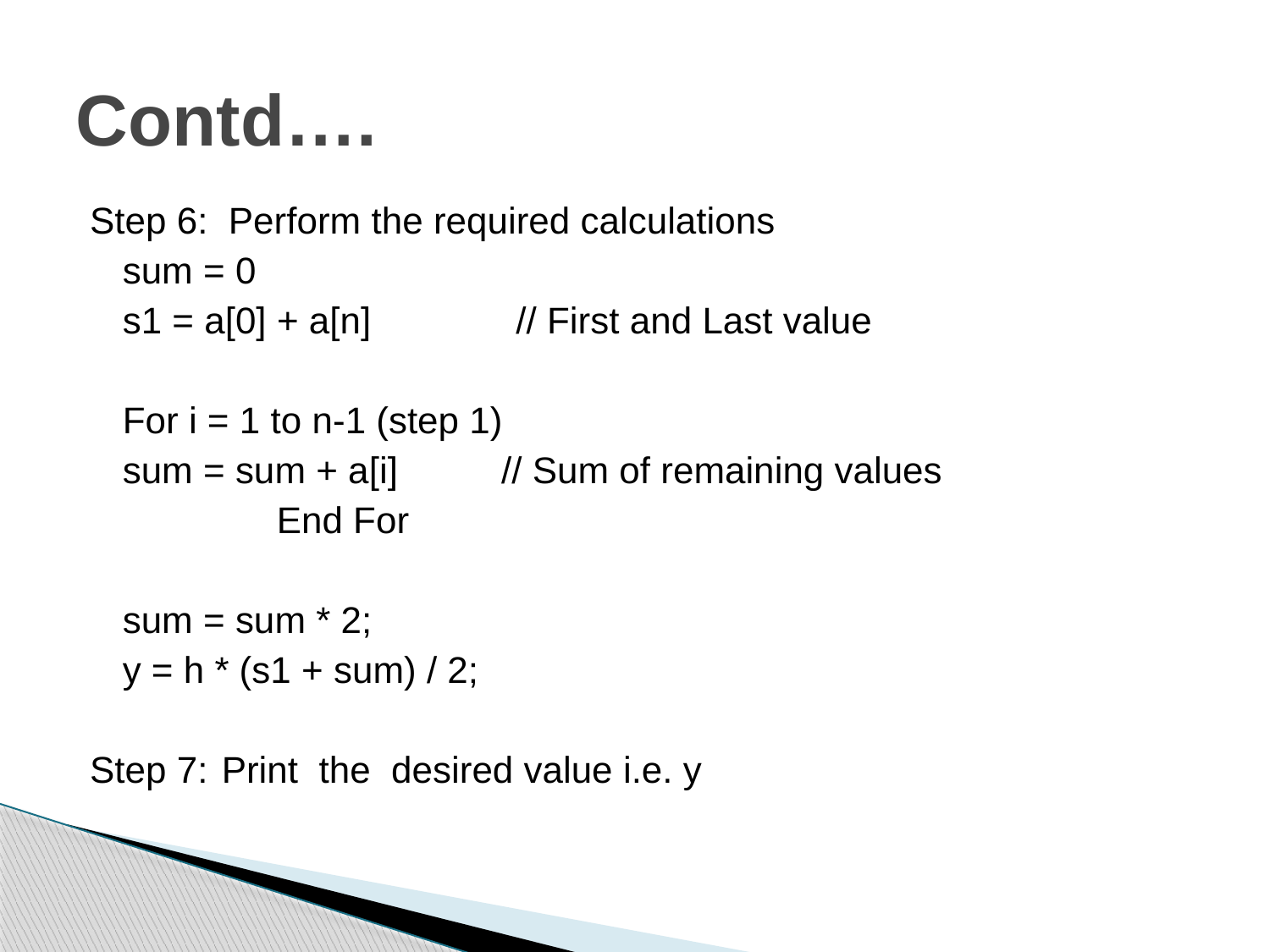

# Contd….
Step 6:  Perform the required calculations
	sum = 0
	s1 = a[0] + a[n]              // First and Last value

	For i = 1 to n-1 (step 1)
	sum = sum + a[i]          // Sum of remaining values
                  End For

	sum = sum * 2;
	y = h * (s1 + sum) / 2;

Step 7:	Print  the  desired value i.e. y